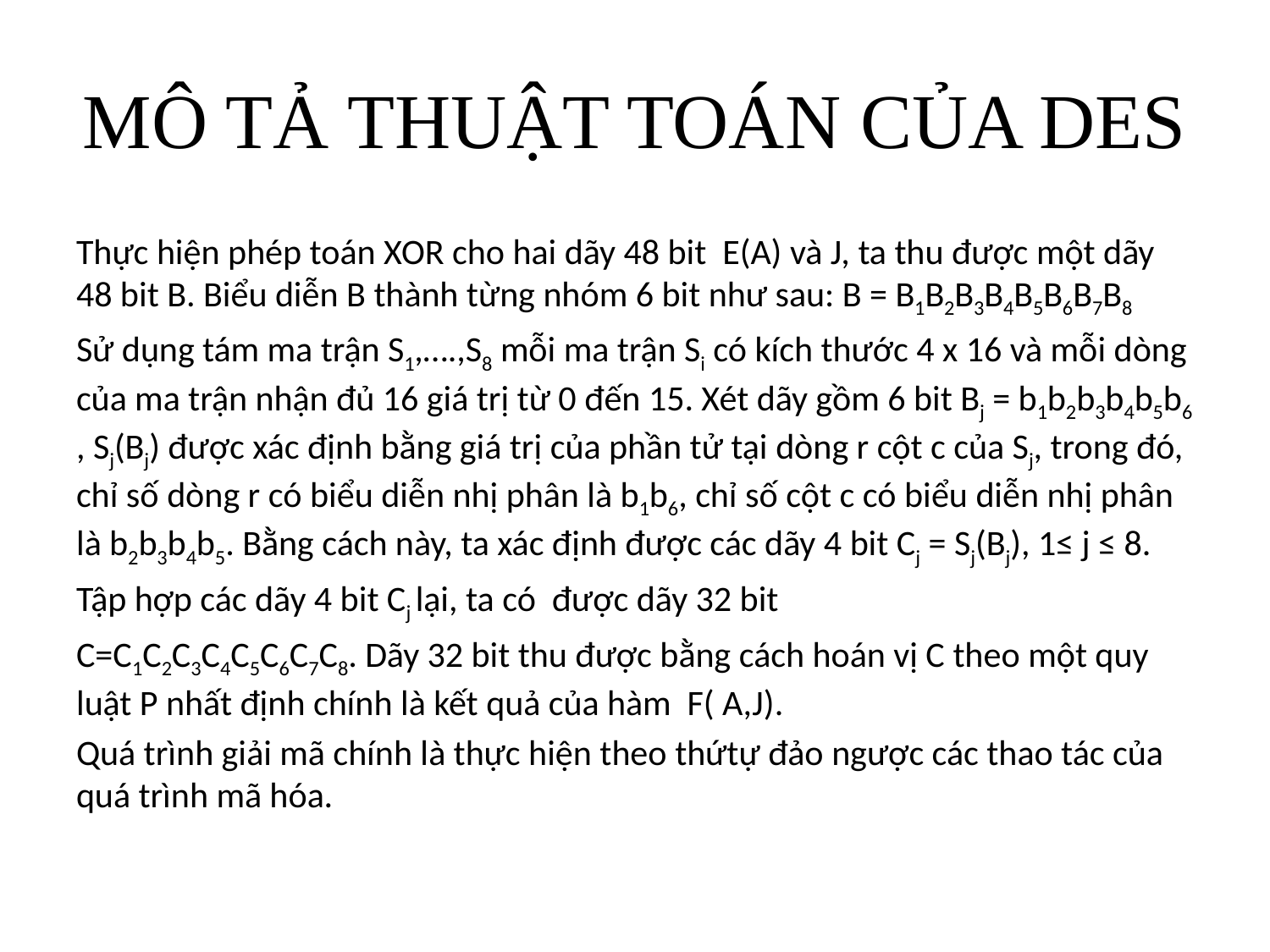

# MÔ TẢ THUẬT TOÁN CỦA DES
Thực hiện phép toán XOR cho hai dãy 48 bit  E(A) và J, ta thu được một dãy 48 bit B. Biểu diễn B thành từng nhóm 6 bit như sau: B = B1B2B3B4B5B6B7B8
Sử dụng tám ma trận S1,….,S8 mỗi ma trận Si có kích thước 4 x 16 và mỗi dòng của ma trận nhận đủ 16 giá trị từ 0 đến 15. Xét dãy gồm 6 bit Bj = b1b2b3b4b5b6 , Sj(Bj) được xác định bằng giá trị của phần tử tại dòng r cột c của Sj, trong đó, chỉ số dòng r có biểu diễn nhị phân là b1b6, chỉ số cột c có biểu diễn nhị phân là b2b3b4b5. Bằng cách này, ta xác định được các dãy 4 bit Cj = Sj(Bj), 1≤ j ≤ 8.
Tập hợp các dãy 4 bit Cj lại, ta có  được dãy 32 bit
C=C1C2C3C4C5C6C7C8. Dãy 32 bit thu được bằng cách hoán vị C theo một quy luật P nhất định chính là kết quả của hàm  F( A,J).
Quá trình giải mã chính là thực hiện theo thứtự đảo ngược các thao tác của quá trình mã hóa.